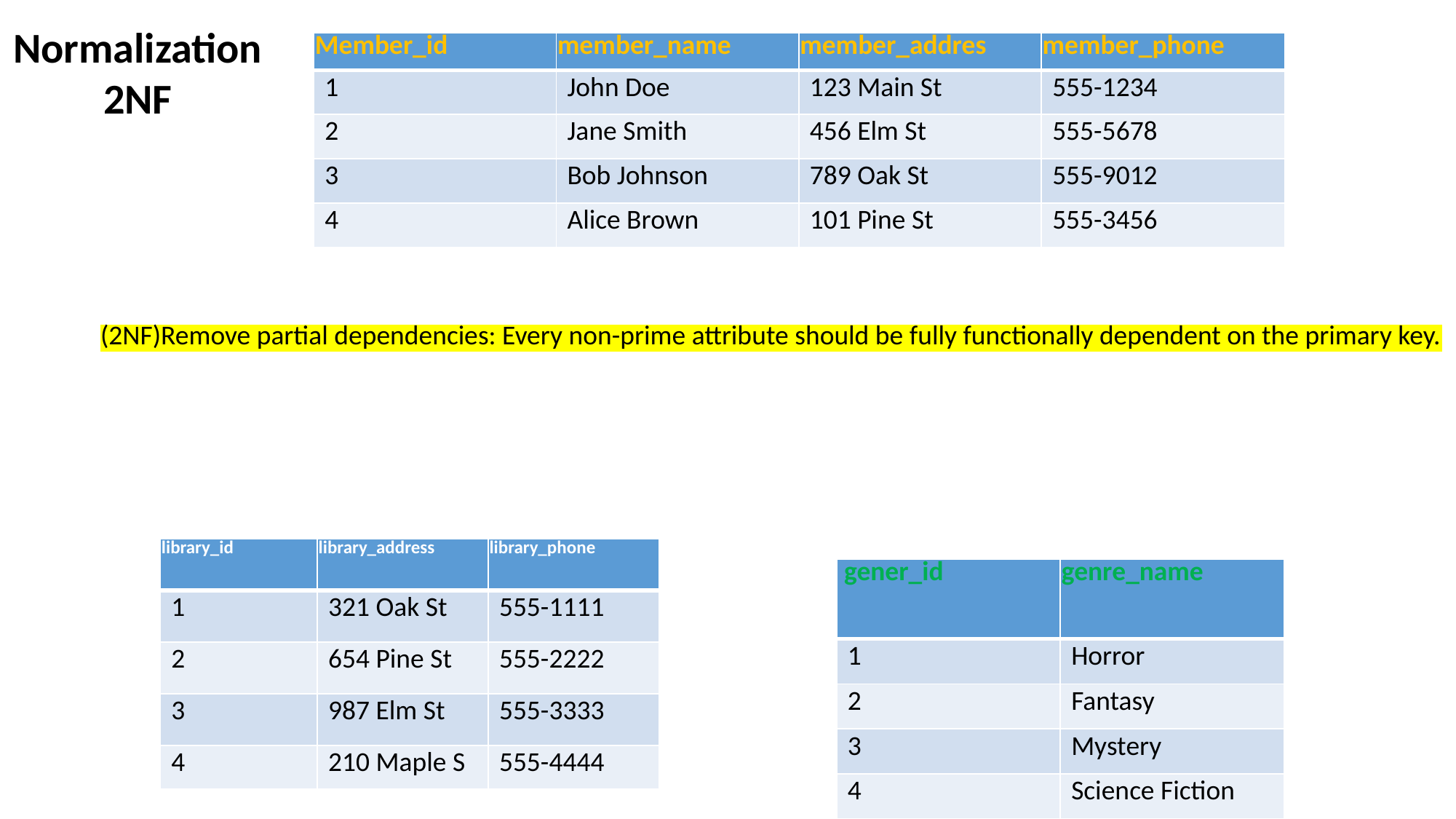

Normalization
2NF
| Member\_id | member\_name | member\_addres | member\_phone |
| --- | --- | --- | --- |
| 1 | John Doe | 123 Main St | 555-1234 |
| 2 | Jane Smith | 456 Elm St | 555-5678 |
| 3 | Bob Johnson | 789 Oak St | 555-9012 |
| 4 | Alice Brown | 101 Pine St | 555-3456 |
(2NF)Remove partial dependencies: Every non-prime attribute should be fully functionally dependent on the primary key.
| library\_id | library\_address | library\_phone |
| --- | --- | --- |
| 1 | 321 Oak St | 555-1111 |
| 2 | 654 Pine St | 555-2222 |
| 3 | 987 Elm St | 555-3333 |
| 4 | 210 Maple S | 555-4444 |
| gener\_id | genre\_name |
| --- | --- |
| 1 | Horror |
| 2 | Fantasy |
| 3 | Mystery |
| 4 | Science Fiction |